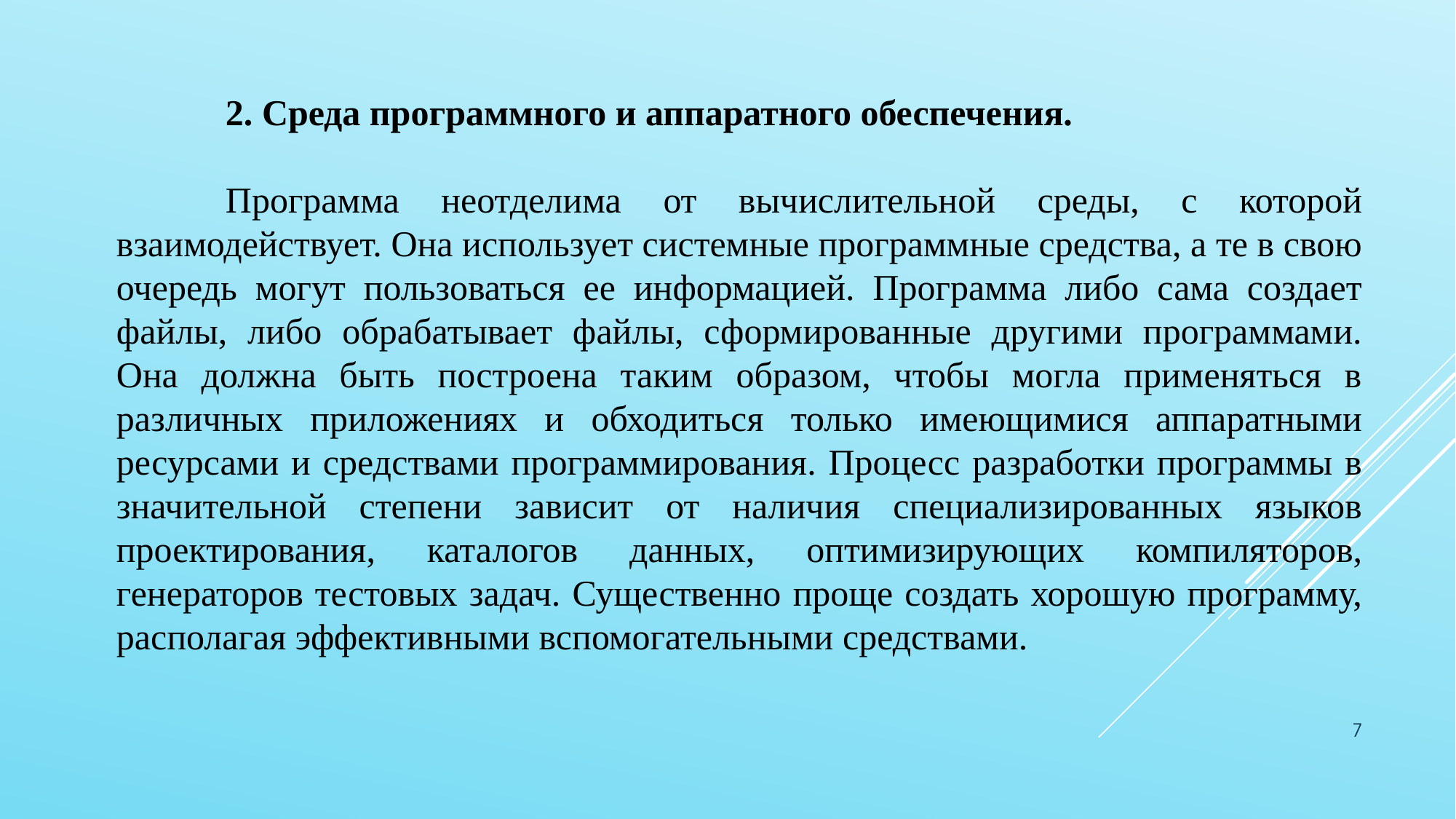

2. Среда программного и аппаратного обеспечения.

	Программа неотделима от вычислительной среды, с которой взаимодействует. Она использует системные программные средства, а те в свою очередь могут пользоваться ее информацией. Программа либо сама создает файлы, либо обрабатывает файлы, сформированные другими программами. Она должна быть построена таким образом, чтобы могла применяться в различных приложениях и обходиться только имеющимися аппаратными ресурсами и средствами программирования. Процесс разработки программы в значительной степени зависит от наличия специализированных языков проектирования, каталогов данных, оптимизирующих компиляторов, генераторов тестовых задач. Существенно проще создать хорошую программу, располагая эффективными вспомогательными средствами.
7